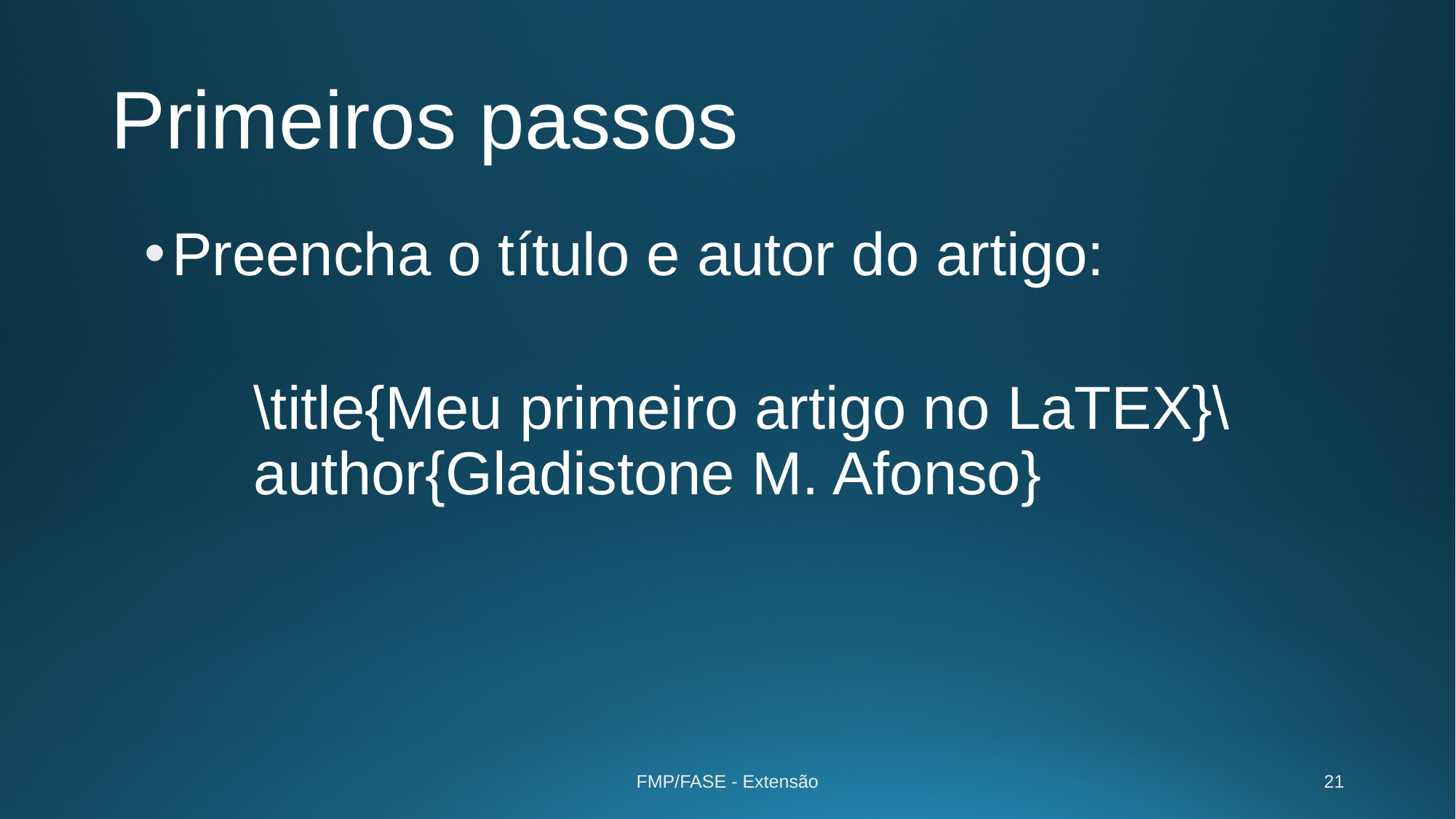

# Primeiros passos
Preencha o título e autor do artigo:

\title{Meu primeiro artigo no LaTEX}\author{Gladistone M. Afonso}
FMP/FASE - Extensão
21